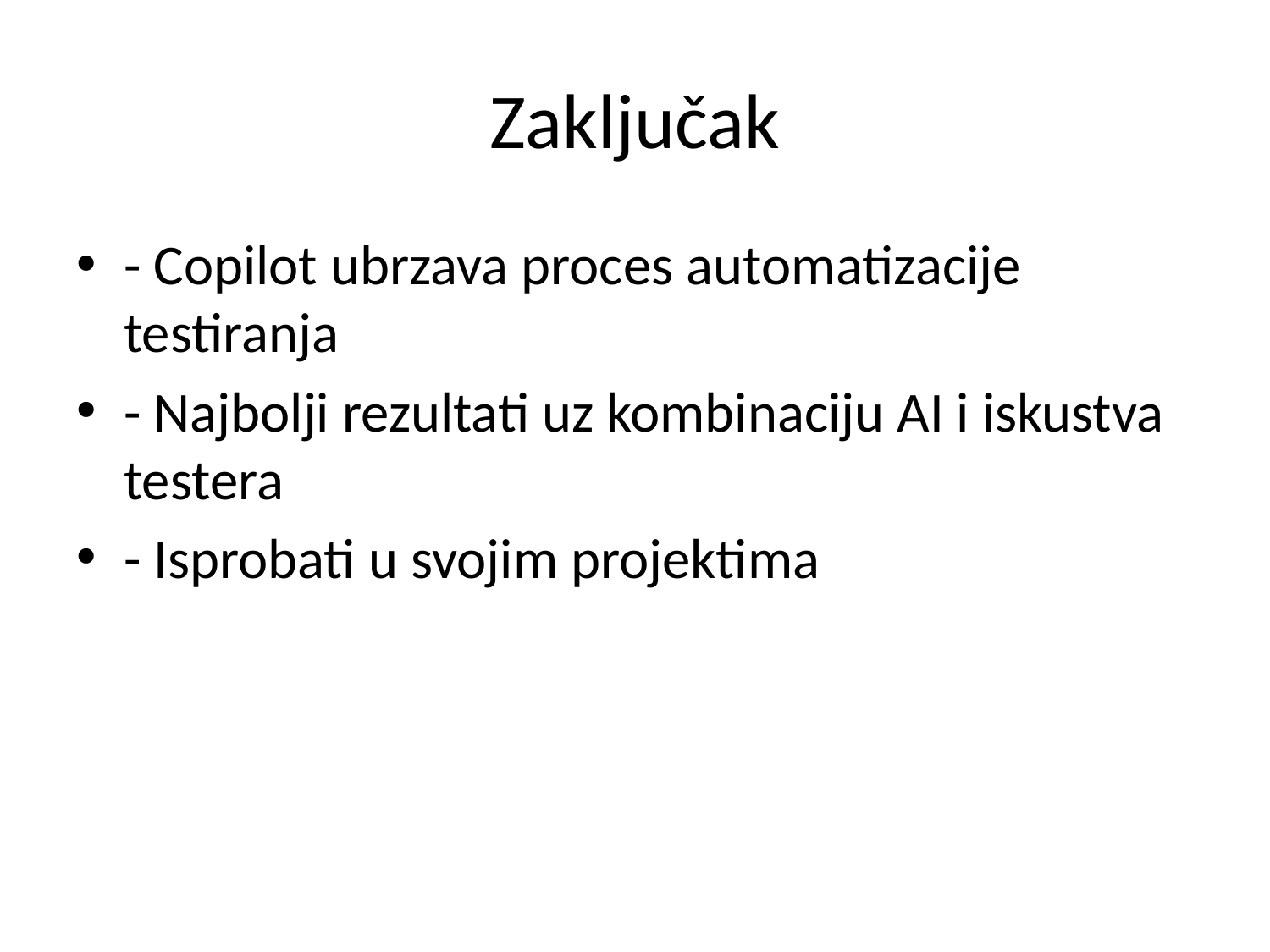

# Zaključak
- Copilot ubrzava proces automatizacije testiranja
- Najbolji rezultati uz kombinaciju AI i iskustva testera
- Isprobati u svojim projektima